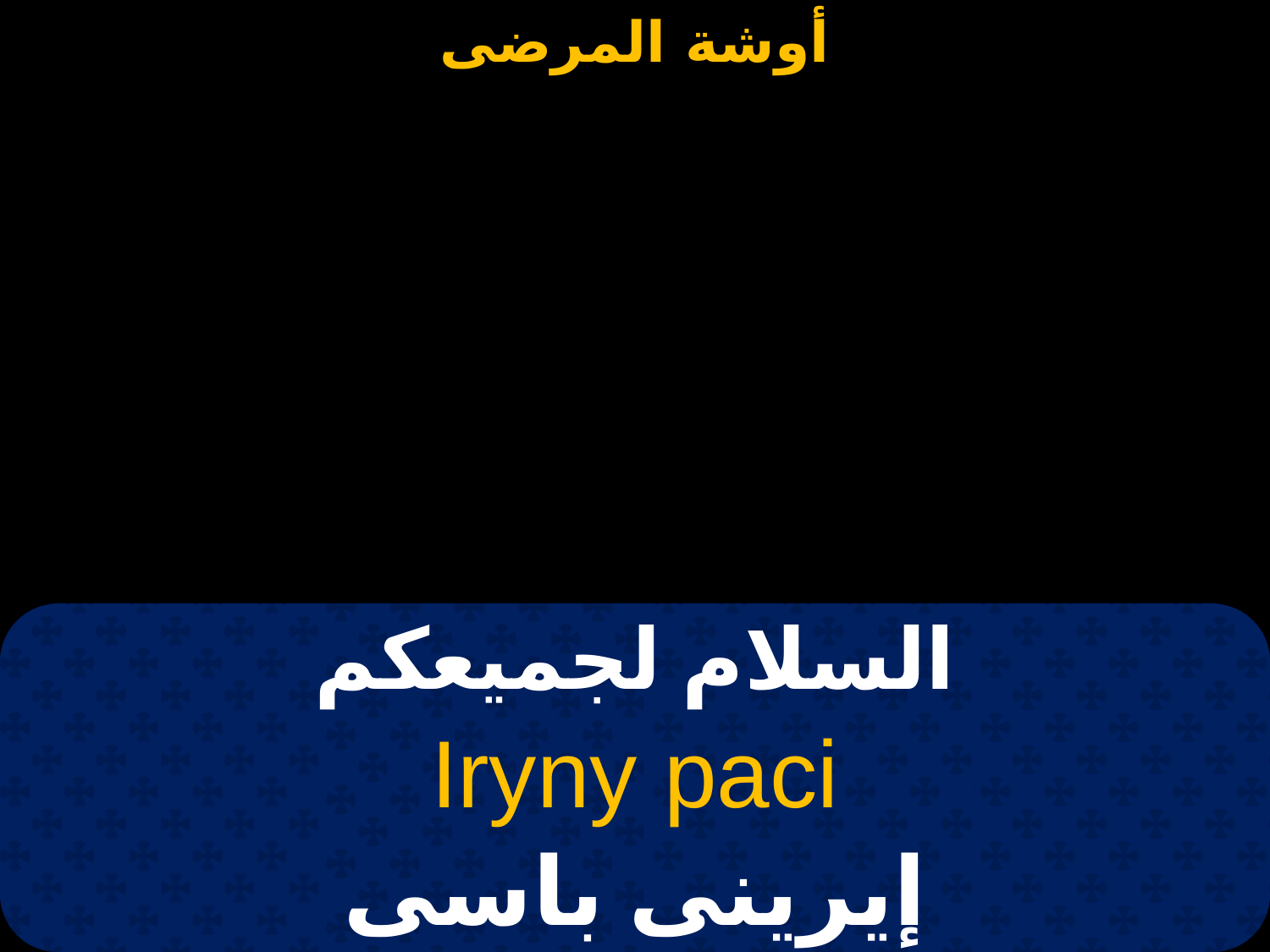

# السلام لجميعكم
Iryny paci
إيرينى باسى